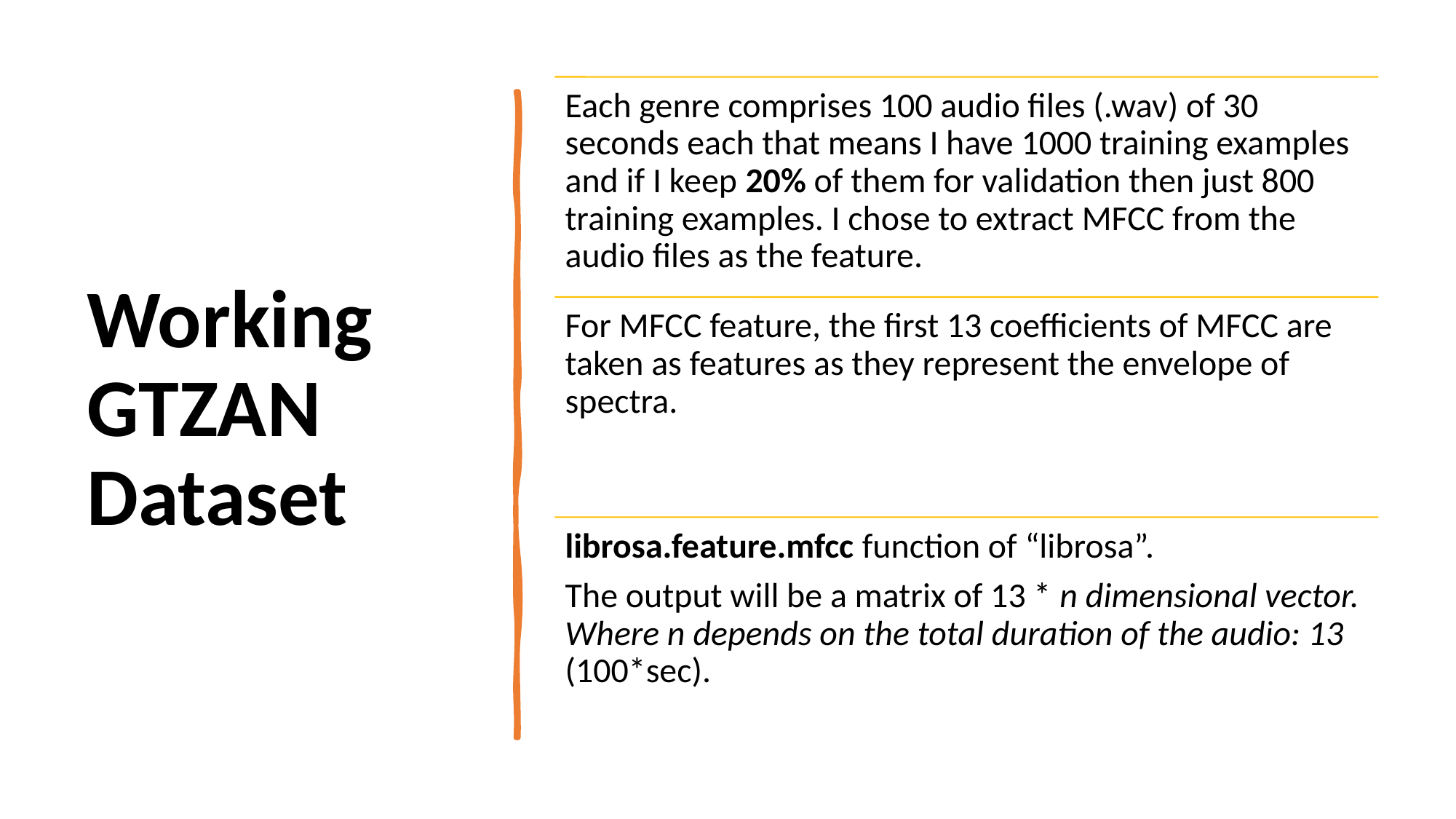

Each genre comprises 100 audio files (.wav) of 30 seconds each that means I have 1000 training examples and if I keep 20% of them for validation then just 800 training examples. I chose to extract MFCC from the audio files as the feature.
For MFCC feature, the first 13 coefficients of MFCC are taken as features as they represent the envelope of spectra.
librosa.feature.mfcc function of “librosa”.
The output will be a matrix of 13 * n dimensional vector. Where n depends on the total duration of the audio: 13 (100*sec).
# Working GTZAN Dataset